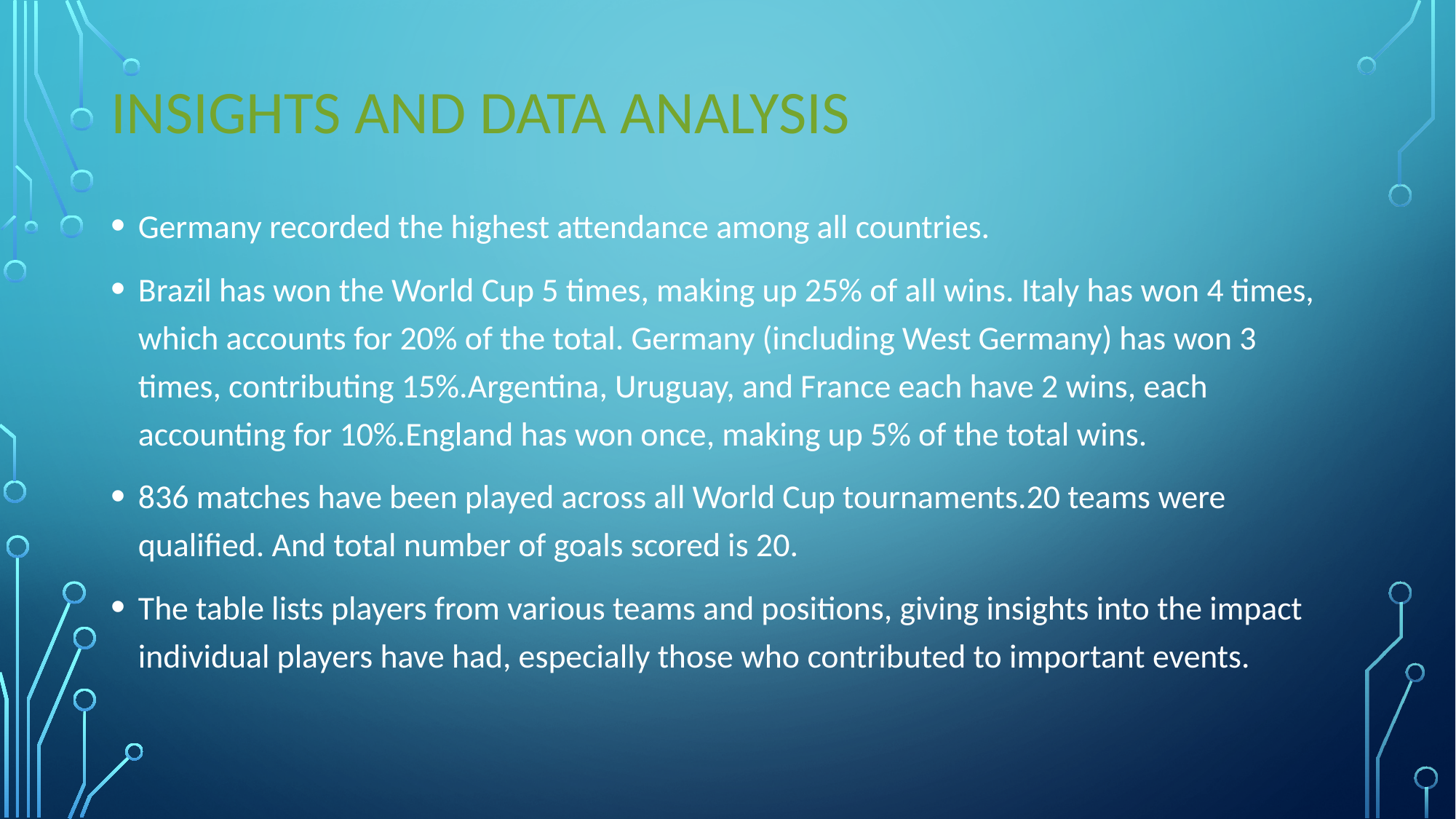

# INSIGHTS AND DATA ANALYSIS
Germany recorded the highest attendance among all countries.
Brazil has won the World Cup 5 times, making up 25% of all wins. Italy has won 4 times, which accounts for 20% of the total. Germany (including West Germany) has won 3 times, contributing 15%.Argentina, Uruguay, and France each have 2 wins, each accounting for 10%.England has won once, making up 5% of the total wins.
836 matches have been played across all World Cup tournaments.20 teams were qualified. And total number of goals scored is 20.
The table lists players from various teams and positions, giving insights into the impact individual players have had, especially those who contributed to important events.